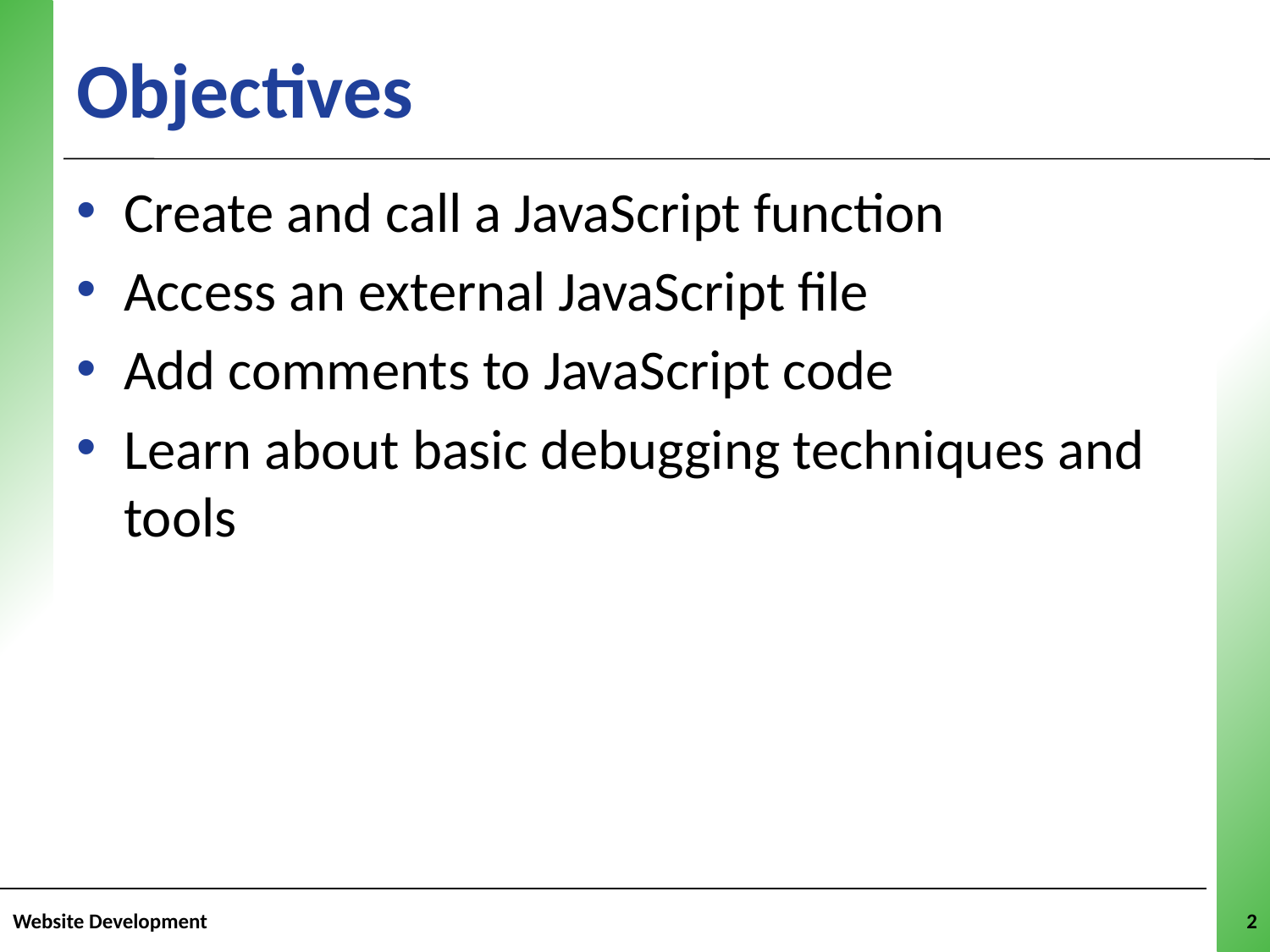

# Objectives
Create and call a JavaScript function
Access an external JavaScript file
Add comments to JavaScript code
Learn about basic debugging techniques and tools

Website Development
2